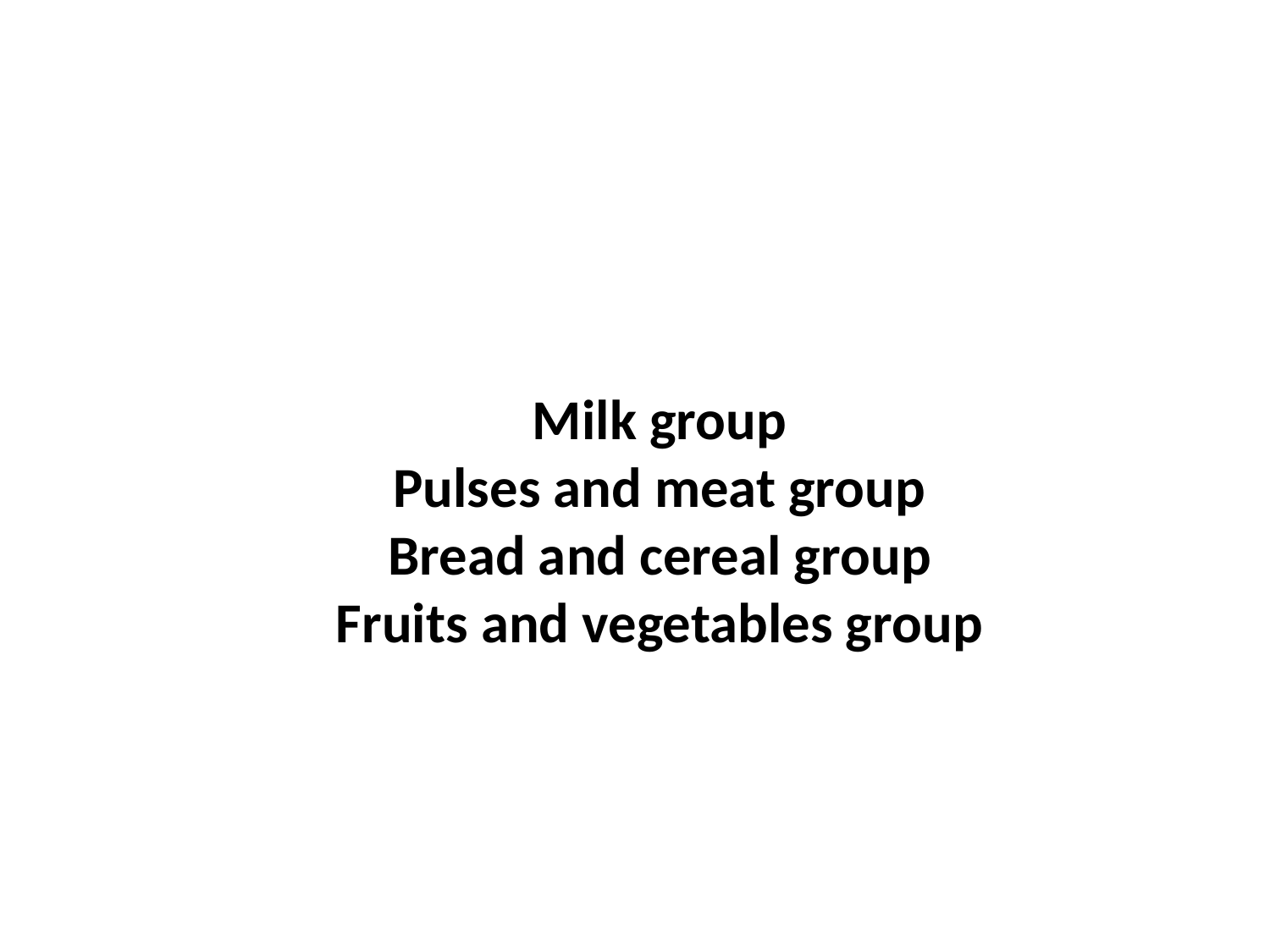

Milk group
Pulses and meat group
Bread and cereal group
Fruits and vegetables group